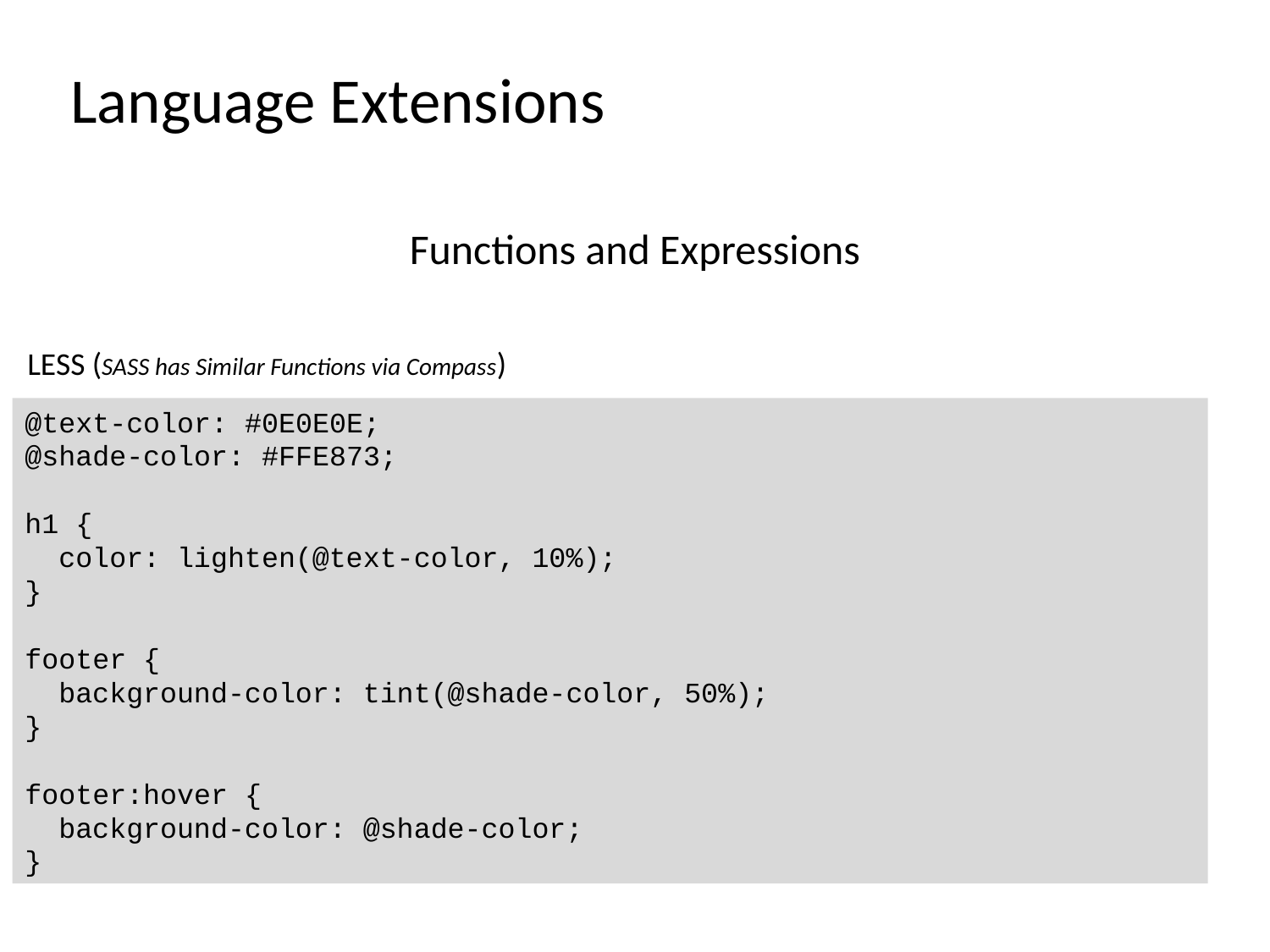

Language Extensions
Functions and Expressions
LESS (SASS has Similar Functions via Compass)
@text-color: #0E0E0E;
@shade-color: #FFE873;

h1 {
  color: lighten(@text-color, 10%);
}

footer {
  background-color: tint(@shade-color, 50%);
}

footer:hover {
  background-color: @shade-color;
}